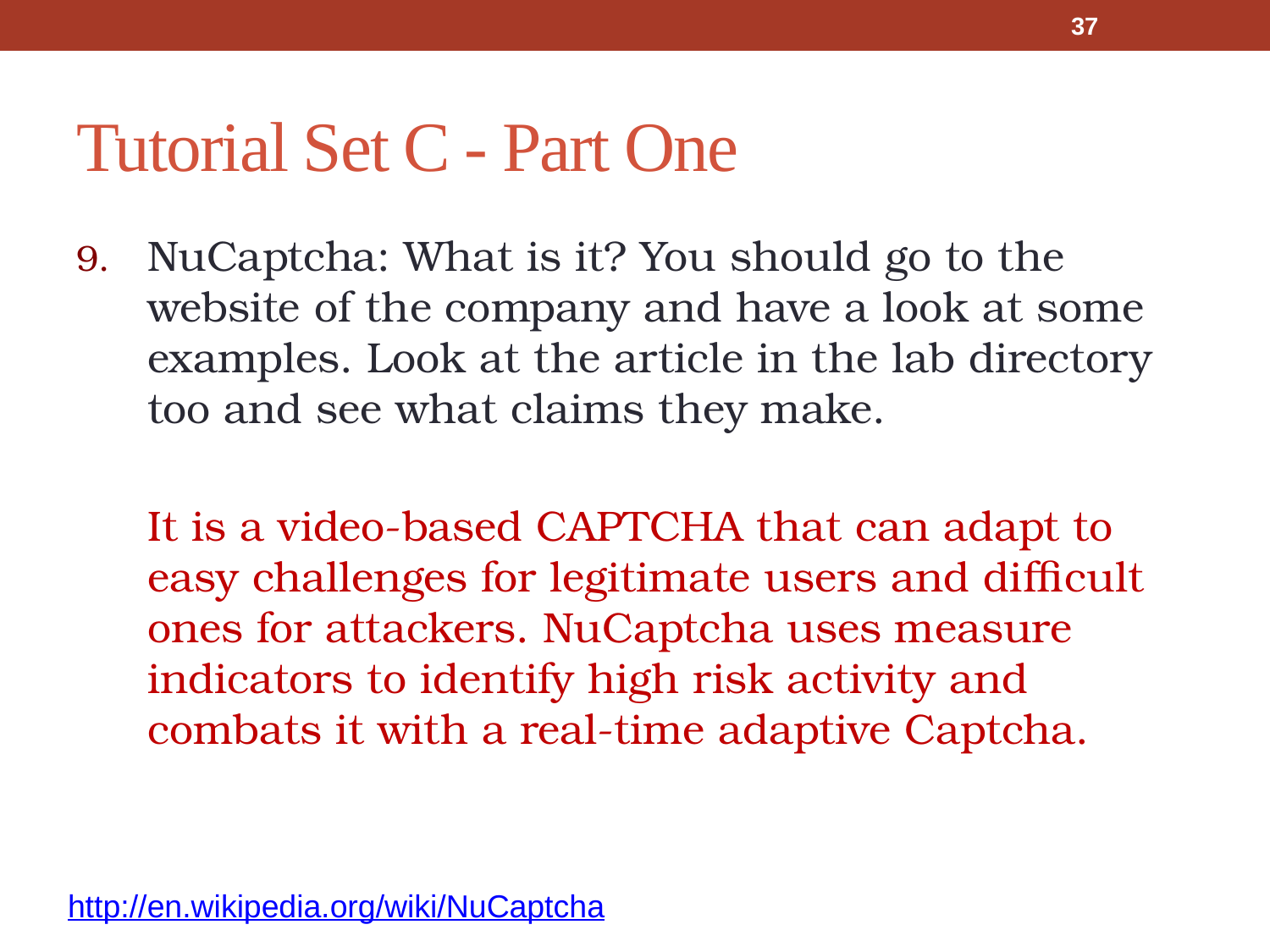

37
# Tutorial Set C - Part One
NuCaptcha: What is it? You should go to the website of the company and have a look at some examples. Look at the article in the lab directory too and see what claims they make.

It is a video-based CAPTCHA that can adapt to easy challenges for legitimate users and difficult ones for attackers. NuCaptcha uses measure indicators to identify high risk activity and combats it with a real-time adaptive Captcha.
http://en.wikipedia.org/wiki/NuCaptcha